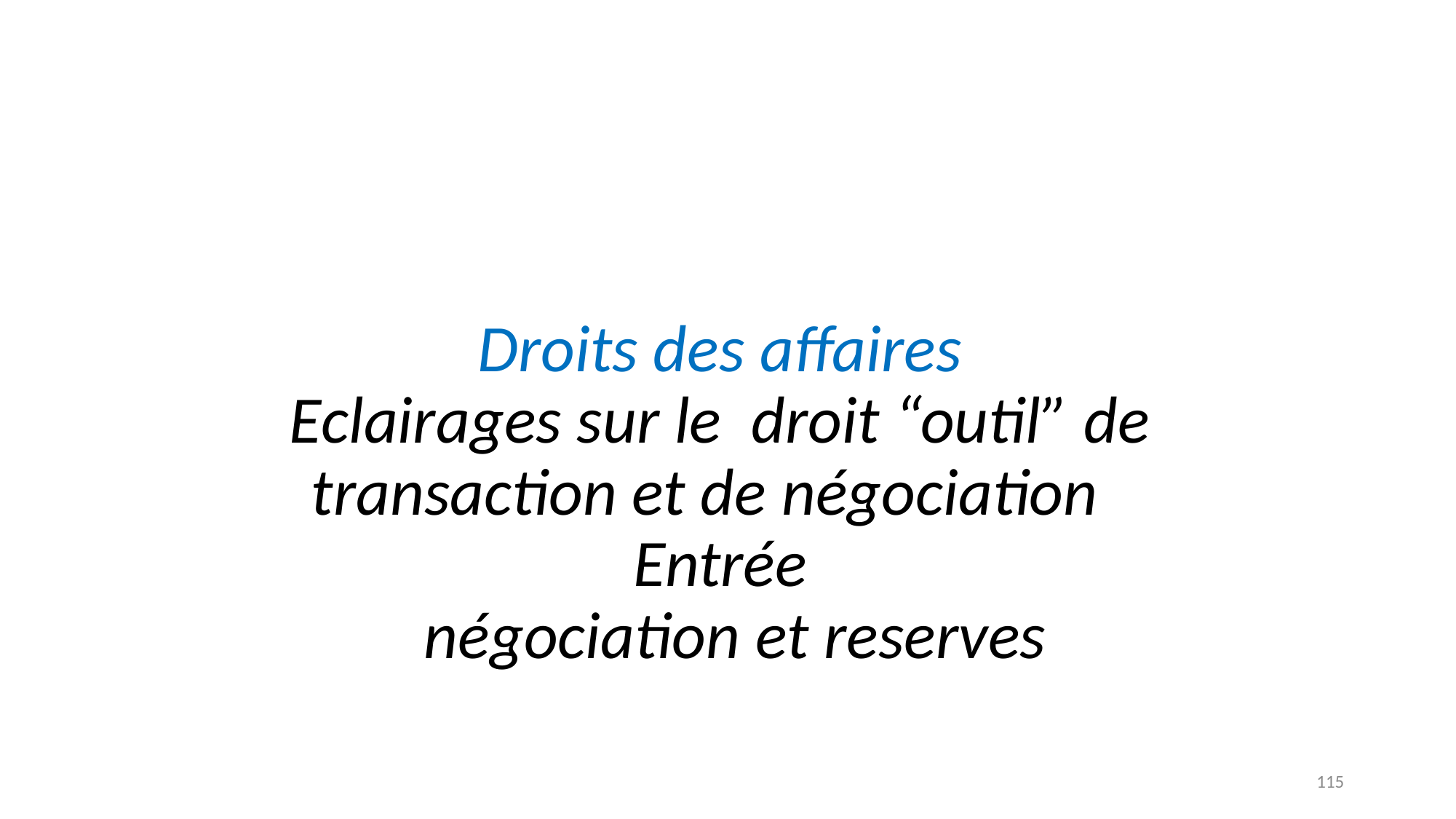

Droits des affaires
Eclairages sur le  droit “outil” de  transaction et de négociation
Entrée
 négociation et reserves

115